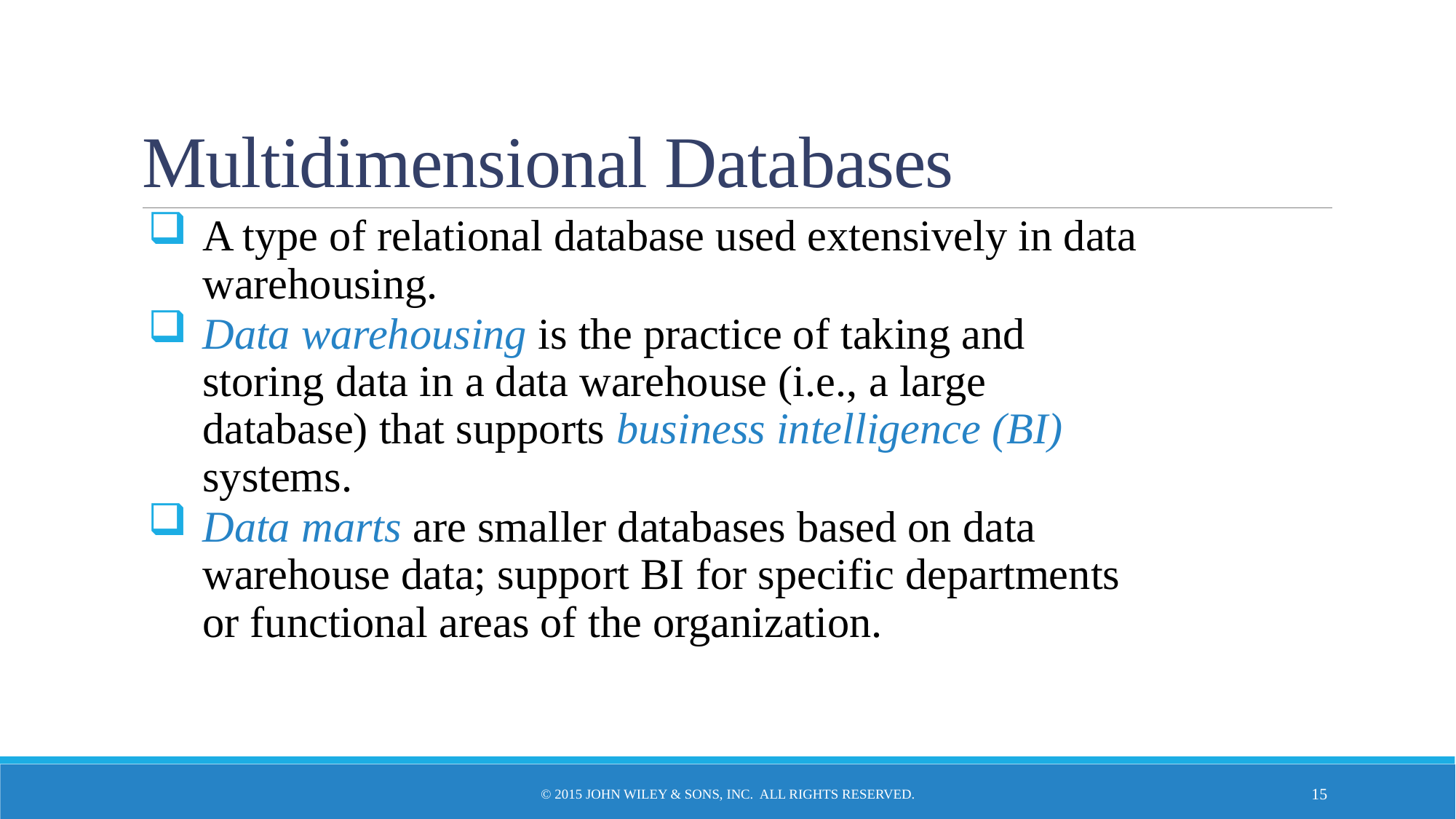

# Multidimensional Databases
A type of relational database used extensively in data warehousing.
Data warehousing is the practice of taking and storing data in a data warehouse (i.e., a large database) that supports business intelligence (BI) systems.
Data marts are smaller databases based on data warehouse data; support BI for specific departments or functional areas of the organization.

© 2015 John Wiley & Sons, Inc.  All rights reserved.
15